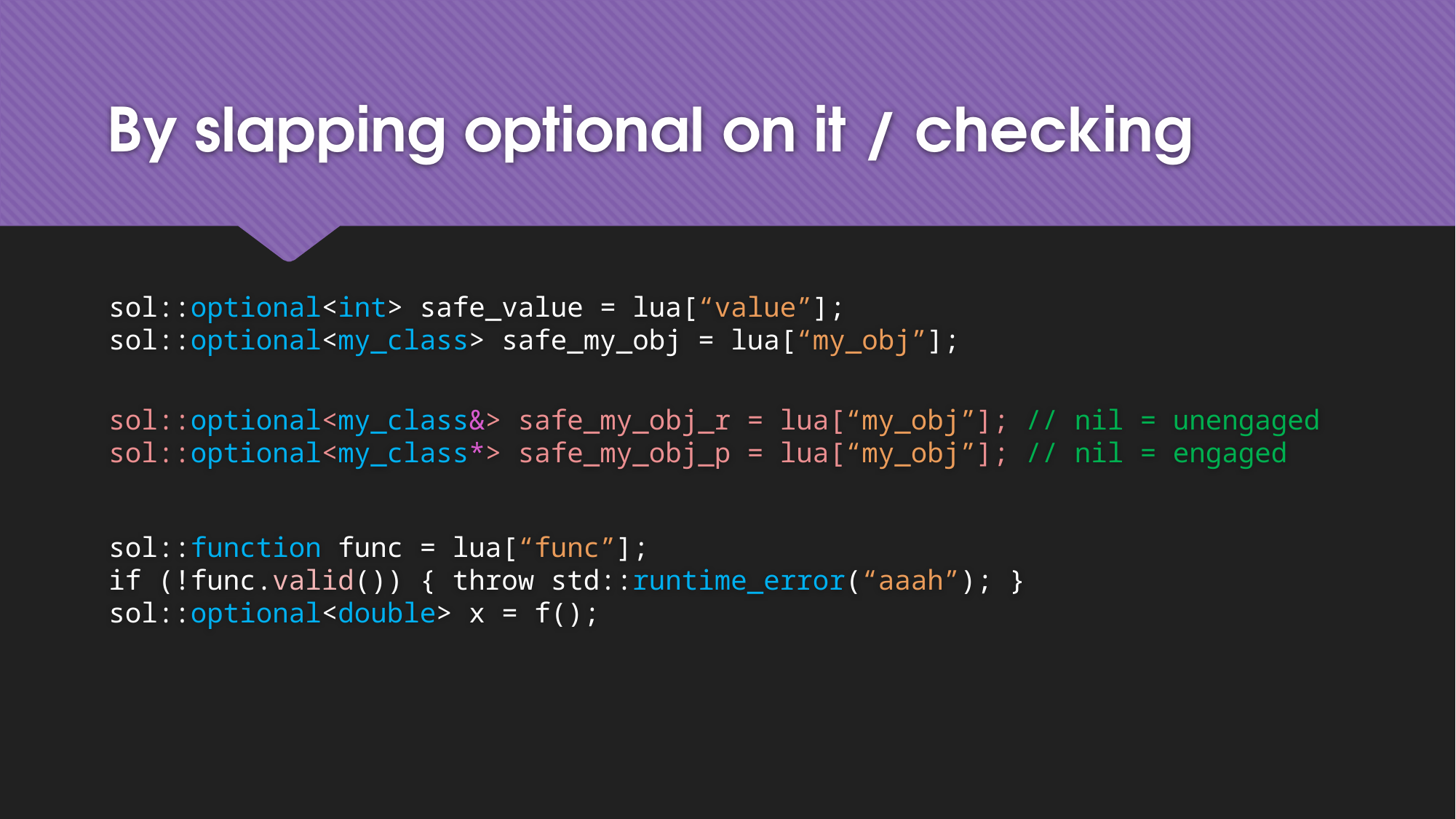

# By slapping optional on it / checking
sol::optional<int> safe_value = lua[“value”];
sol::optional<my_class> safe_my_obj = lua[“my_obj”];
sol::optional<my_class&> safe_my_obj_r = lua[“my_obj”]; // nil = unengaged
sol::optional<my_class*> safe_my_obj_p = lua[“my_obj”]; // nil = engaged

sol::function func = lua[“func”];
if (!func.valid()) { throw std::runtime_error(“aaah”); }
sol::optional<double> x = f();